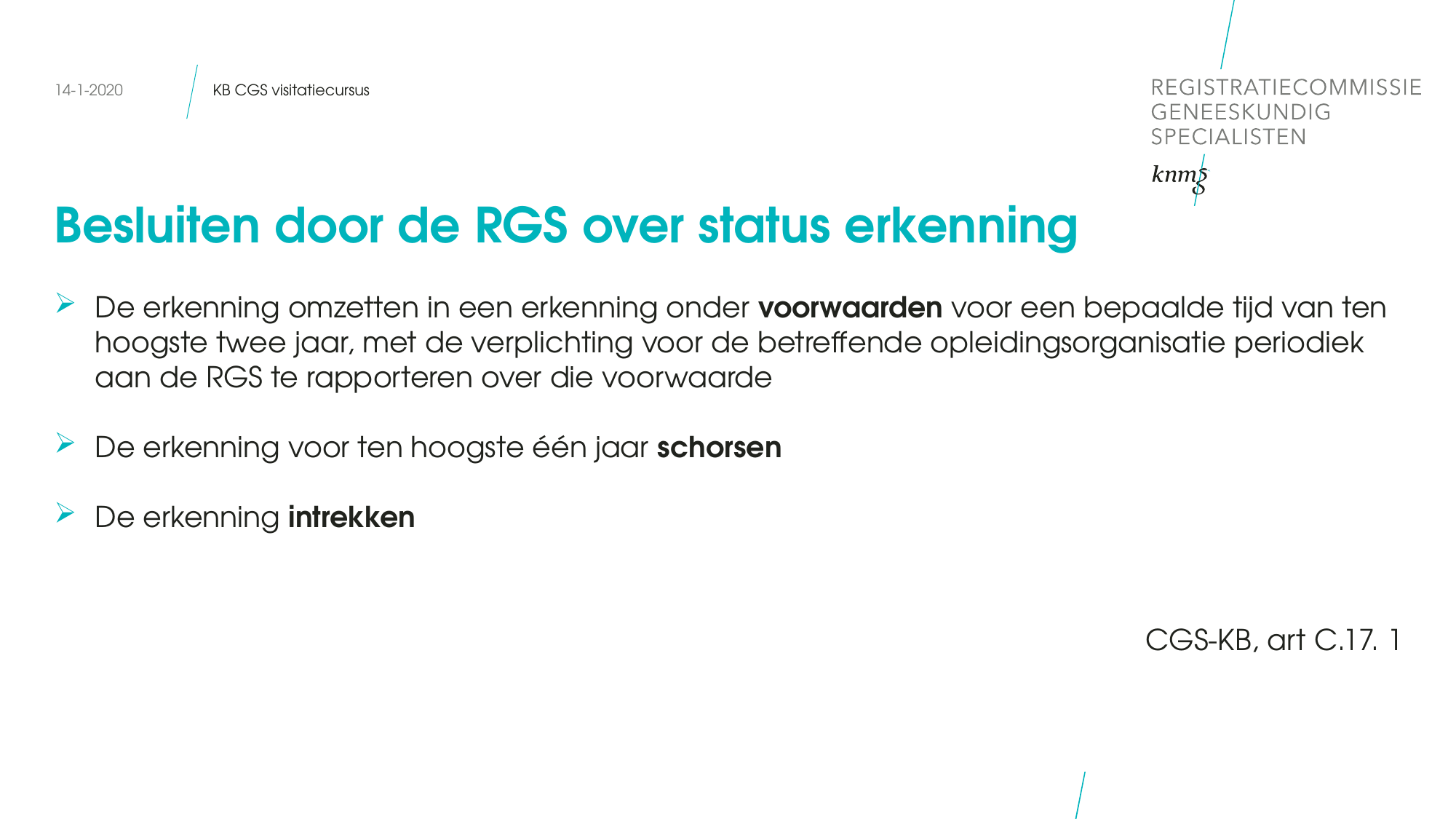

14-1-2020
KB CGS visitatiecursus
# Besluiten door de RGS over status erkenning

De erkenning omzetten in een erkenning onder voorwaarden voor een bepaalde tijd van ten hoogste twee jaar, met de verplichting voor de betreffende opleidingsorganisatie periodiek aan de RGS te rapporteren over die voorwaarde

De erkenning voor ten hoogste één jaar schorsen

De erkenning intrekken

CGS-KB, art C.17. 1